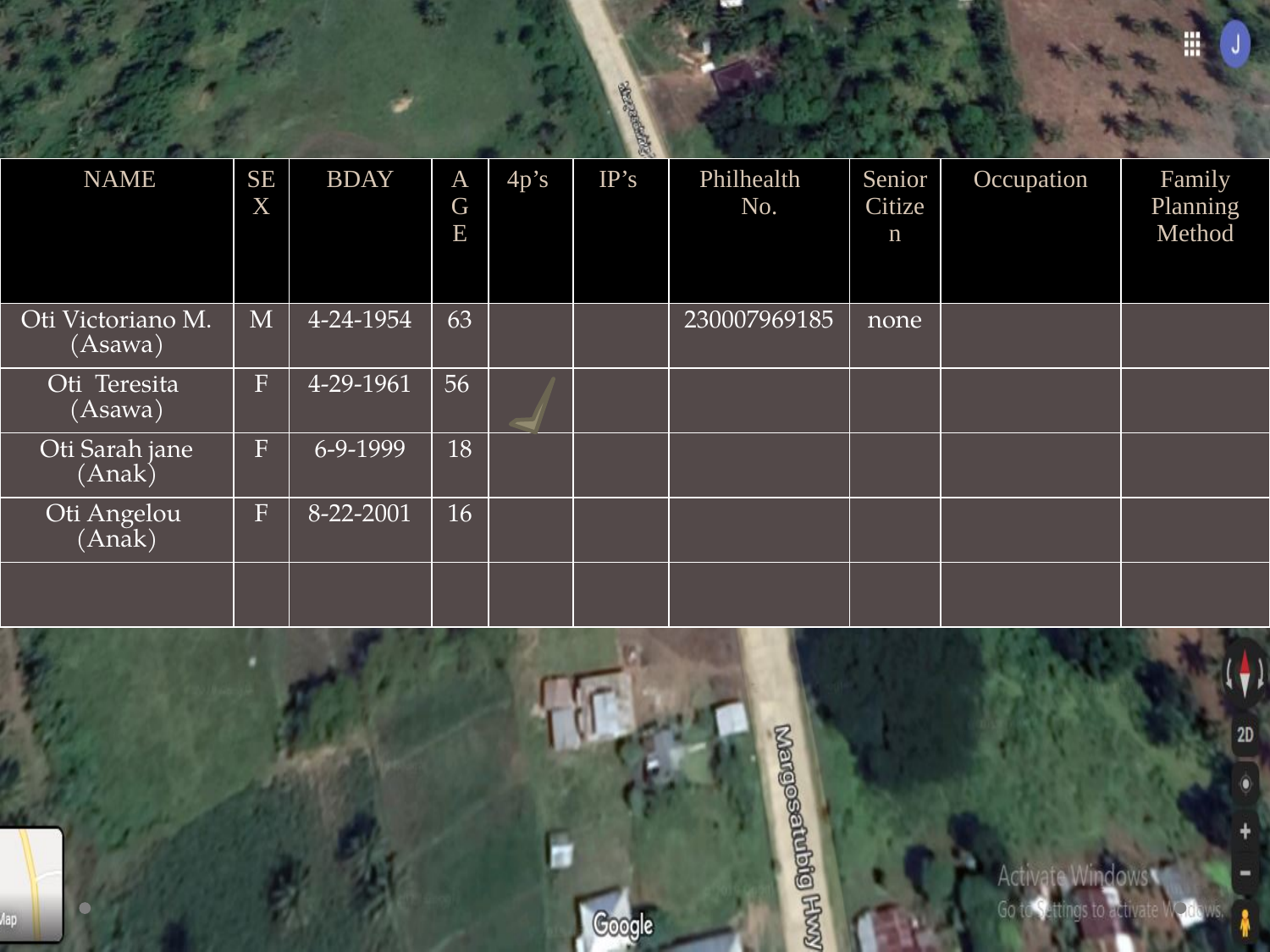

| NAME | SEX | BDAY | AGE | 4p’s | IP’s | Philhealth No. | Senior Citizen | Occupation | Family Planning Method |
| --- | --- | --- | --- | --- | --- | --- | --- | --- | --- |
| Oti Victoriano M. (Asawa) | M | 4-24-1954 | 63 |  |  | 230007969185 | none |  |  |
| Oti Teresita (Asawa) | F | 4-29-1961 | 56 |  |  |  |  |  |  |
| Oti Sarah jane (Anak) | F | 6-9-1999 | 18 |  |  |  |  |  |  |
| Oti Angelou (Anak) | F | 8-22-2001 | 16 |  |  |  |  |  |  |
|  |  |  |  |  |  |  |  |  |  |